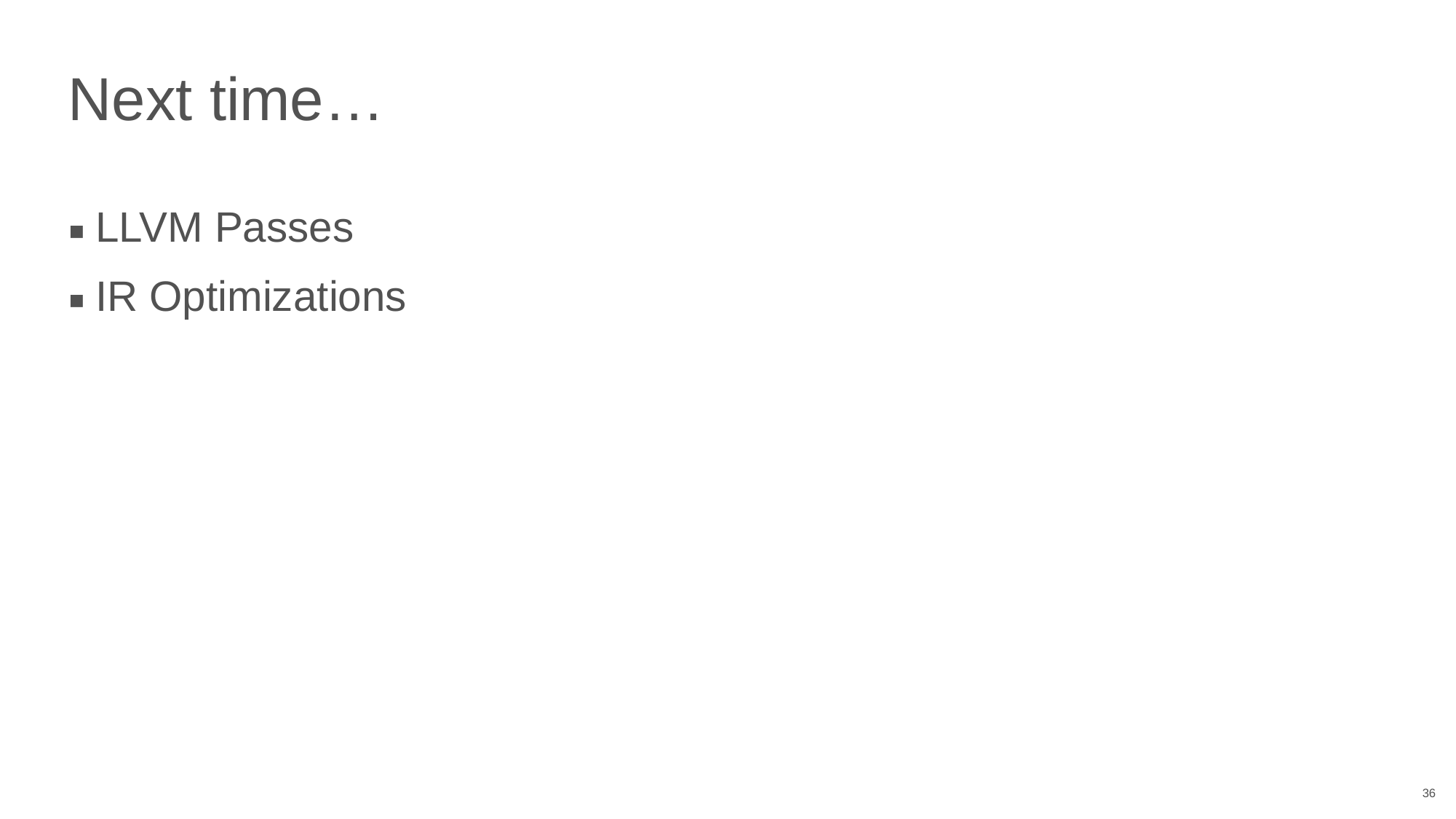

# Next time…
LLVM Passes
IR Optimizations